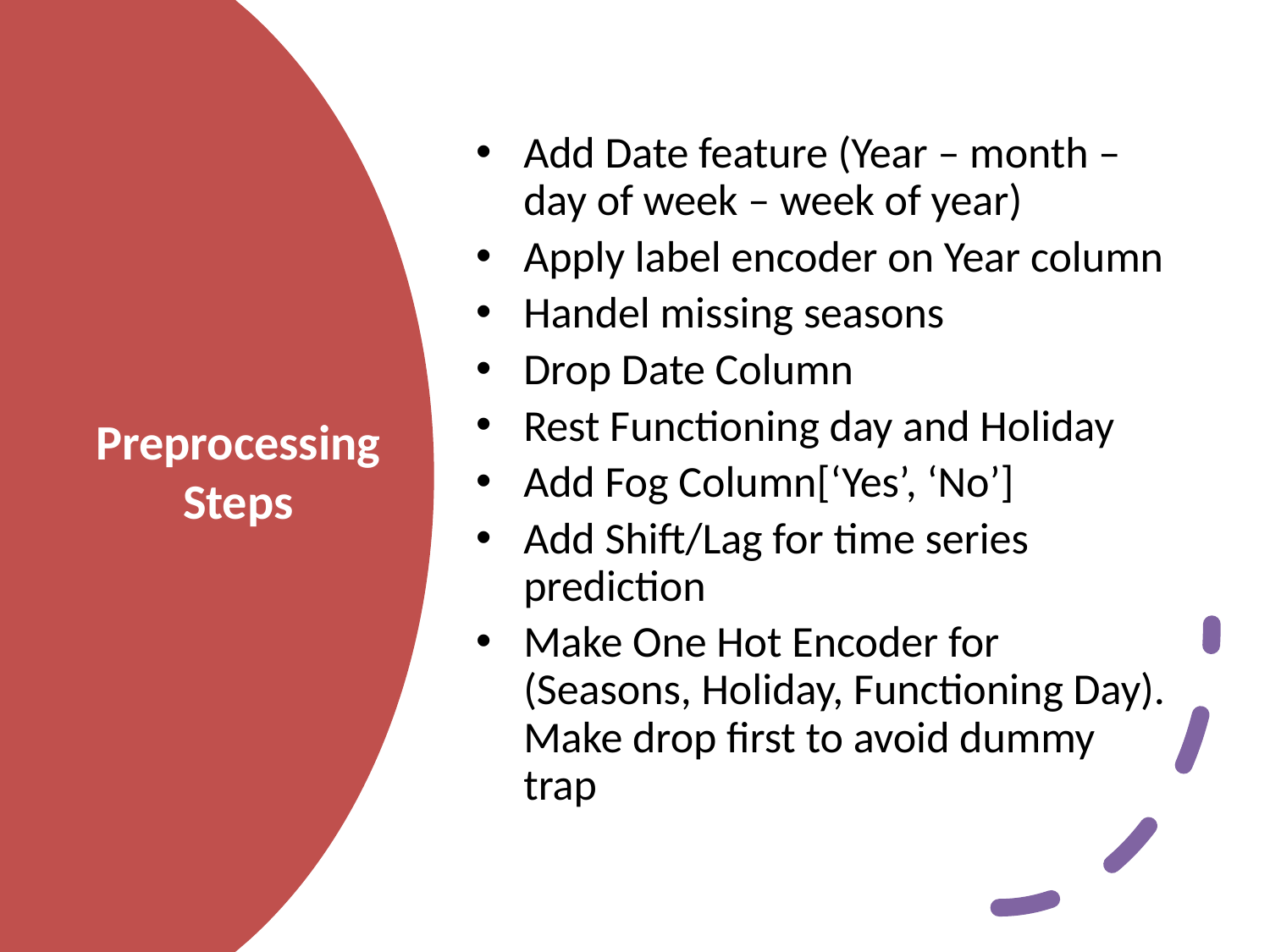

Add Date feature (Year – month – day of week – week of year)
Apply label encoder on Year column
Handel missing seasons
Drop Date Column
Rest Functioning day and Holiday
Add Fog Column[‘Yes’, ‘No’]
Add Shift/Lag for time series prediction
Make One Hot Encoder for (Seasons, Holiday, Functioning Day). Make drop first to avoid dummy trap
# Preprocessing Steps